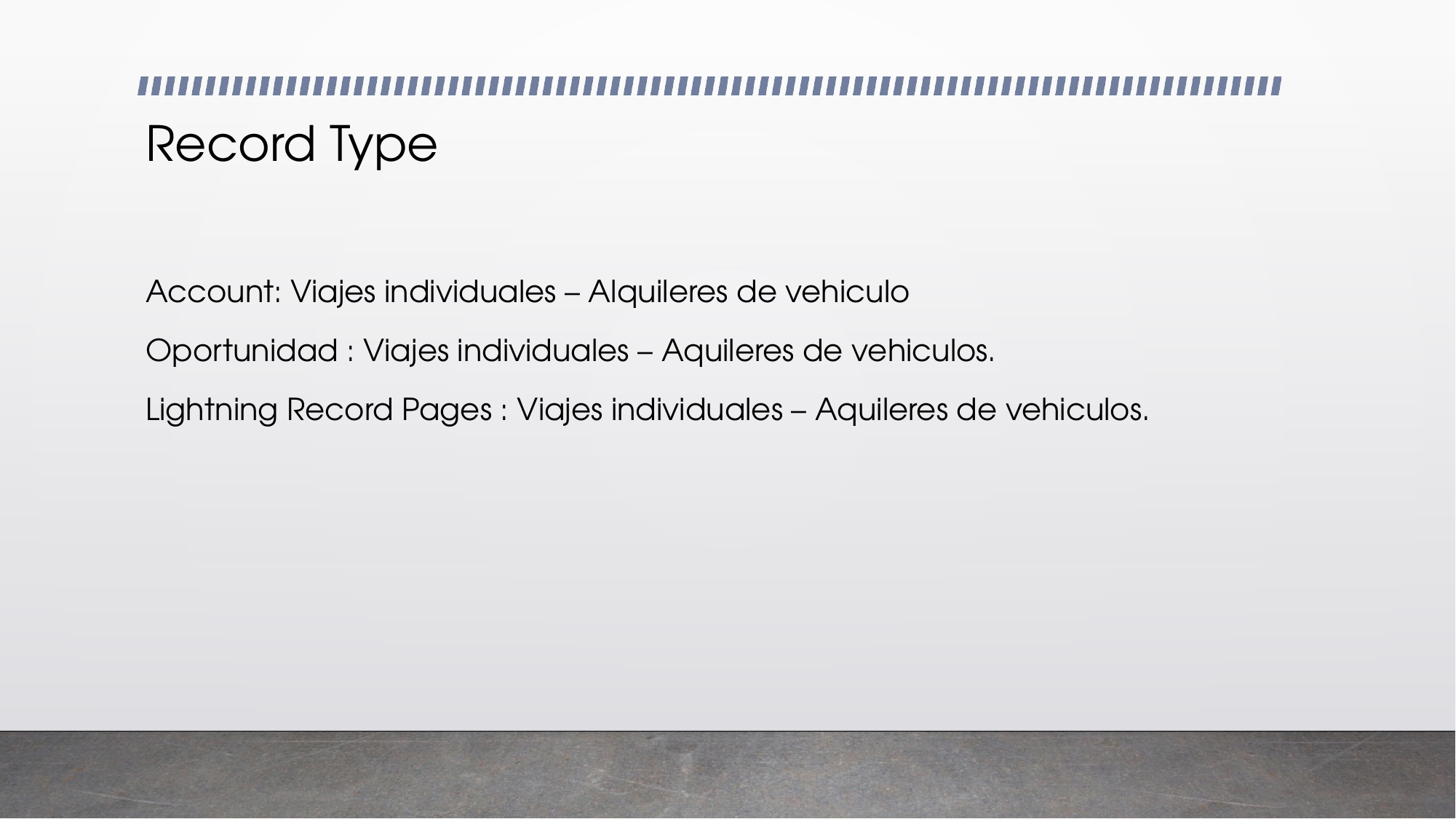

# Record Type
Account: Viajes individuales – Alquileres de vehiculo
Oportunidad : Viajes individuales – Aquileres de vehiculos.
Lightning Record Pages : Viajes individuales – Aquileres de vehiculos.